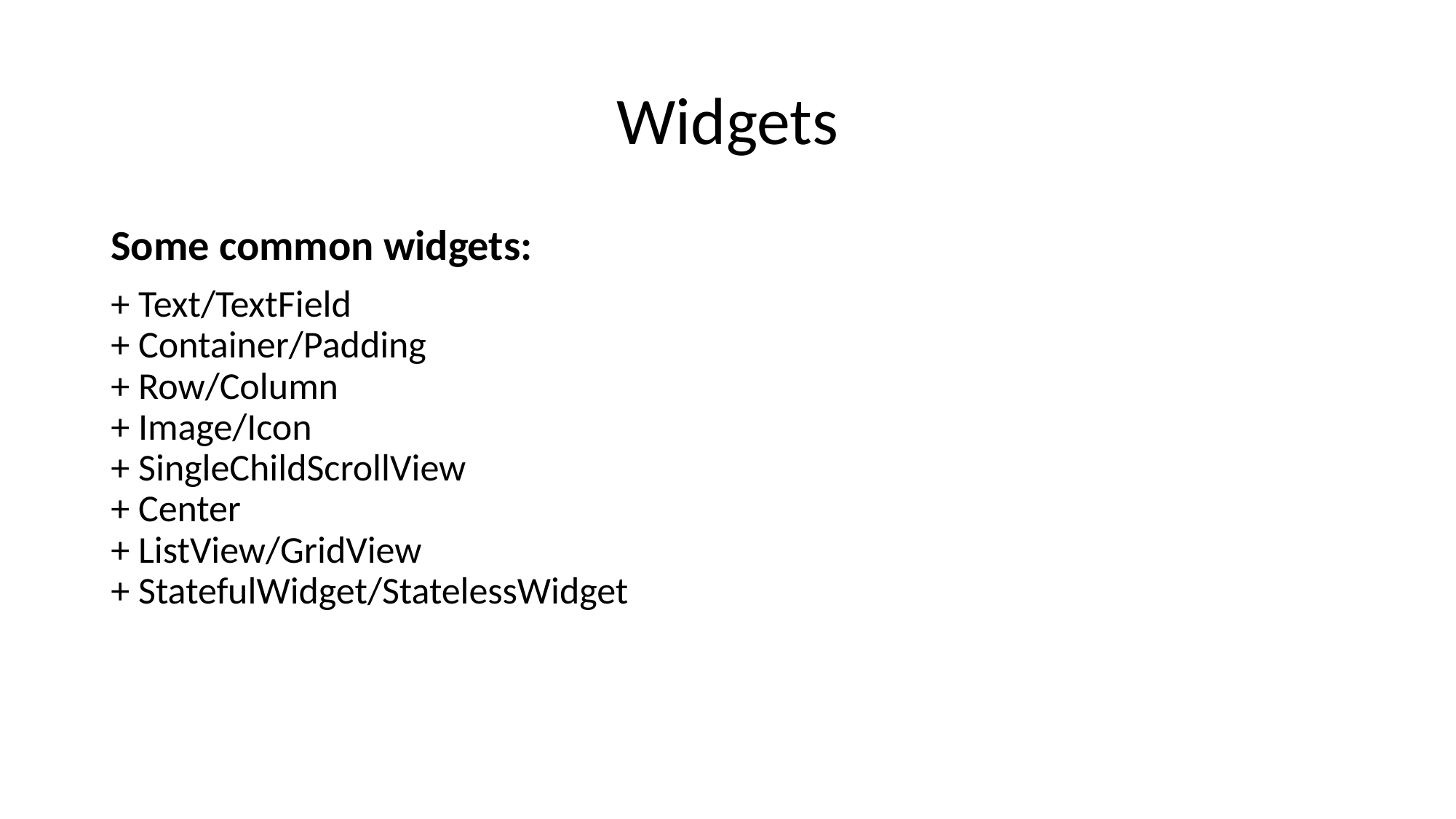

# Widgets
Some common widgets:
+ Text/TextField
+ Container/Padding
+ Row/Column
+ Image/Icon
+ SingleChildScrollView
+ Center
+ ListView/GridView
+ StatefulWidget/StatelessWidget